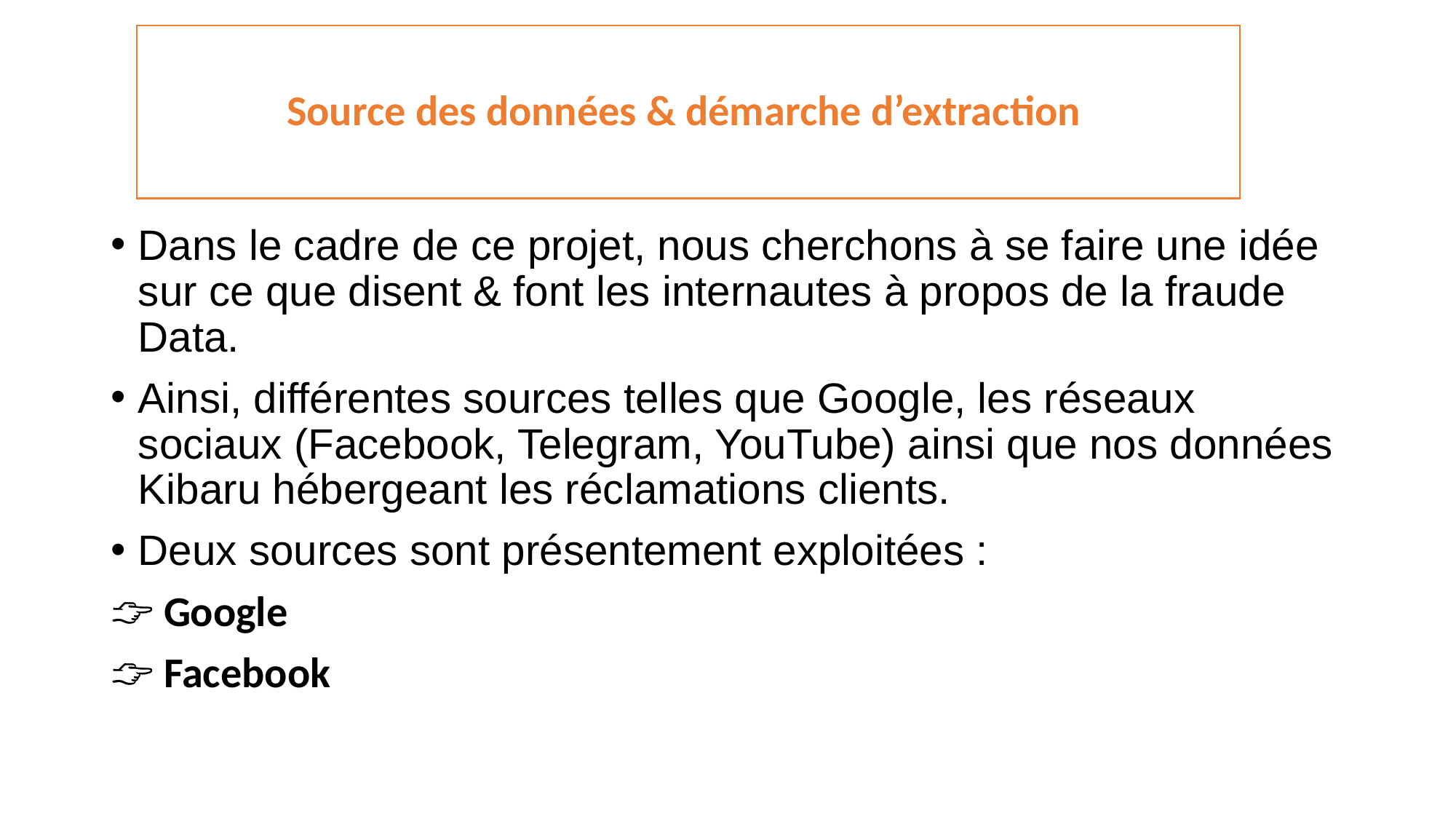

Source des données & démarche d’extraction
Dans le cadre de ce projet, nous cherchons à se faire une idée sur ce que disent & font les internautes à propos de la fraude Data.
Ainsi, différentes sources telles que Google, les réseaux sociaux (Facebook, Telegram, YouTube) ainsi que nos données Kibaru hébergeant les réclamations clients.
Deux sources sont présentement exploitées :
👉 Google
👉 Facebook